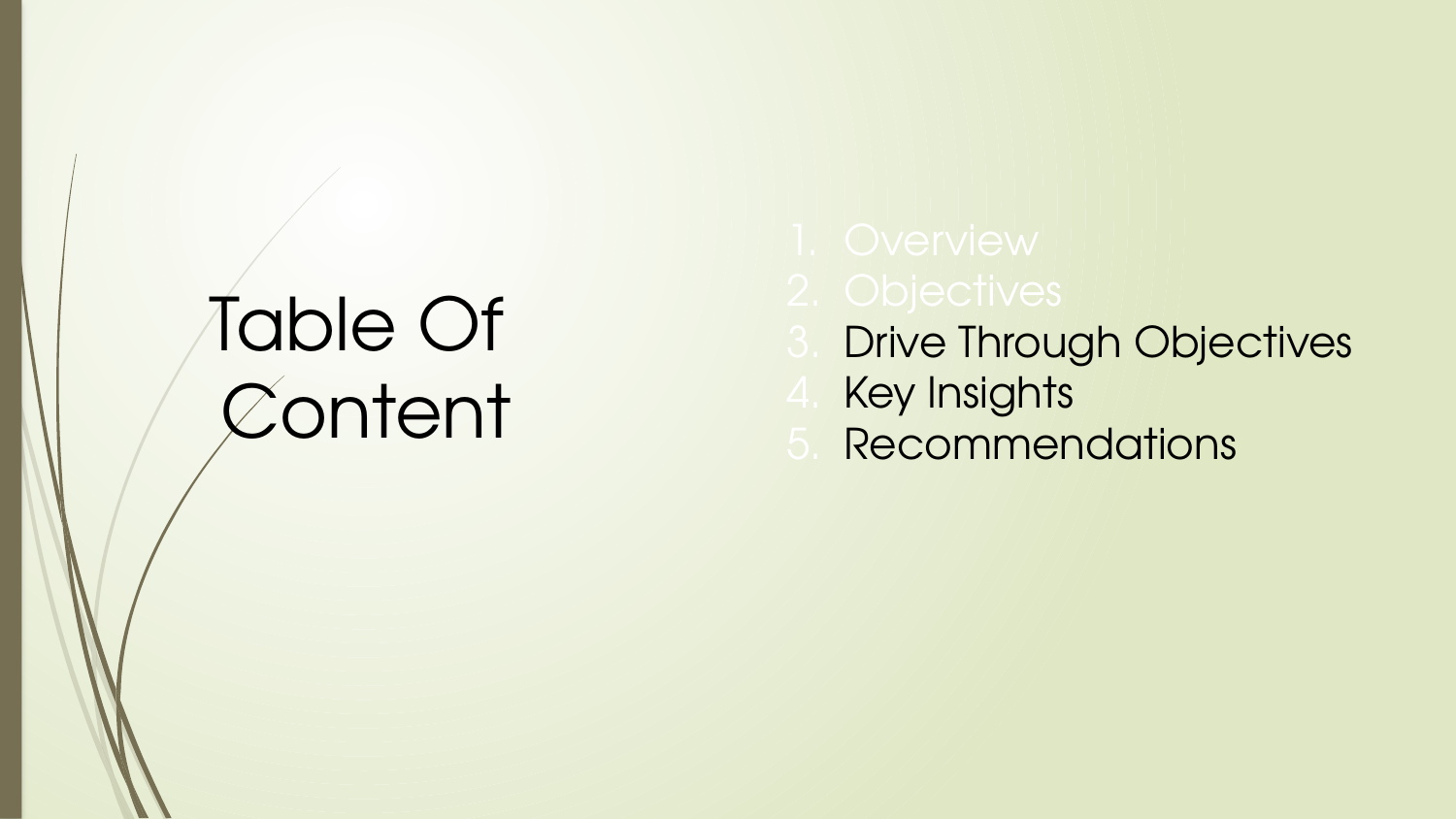

Overview
Objectives
Drive Through Objectives
Key Insights
Recommendations

# Table Of
Content